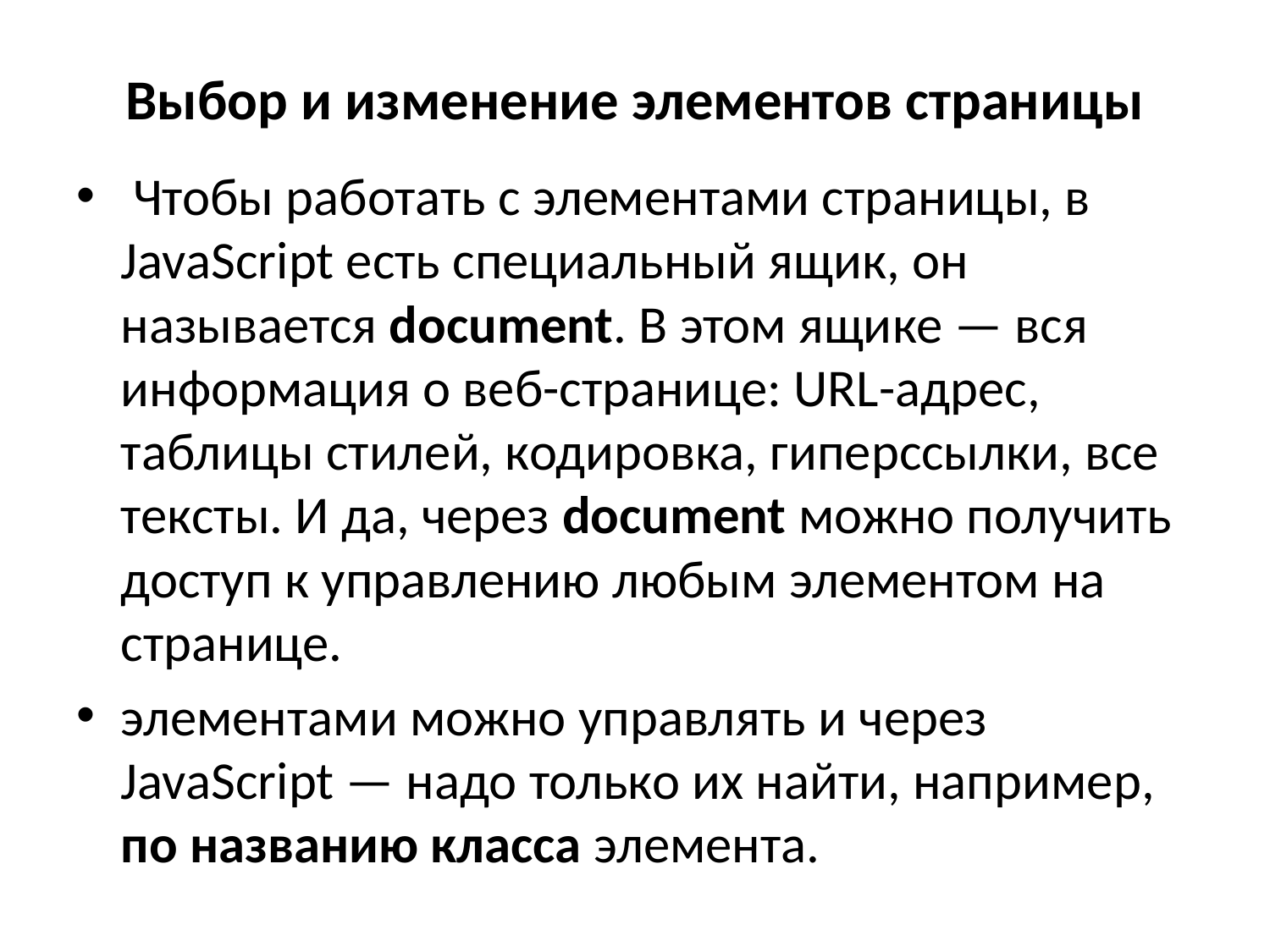

# Выбор и изменение элементов страницы
 Чтобы работать с элементами страницы, в JavaScript есть специальный ящик, он называется document. В этом ящике — вся информация о веб-странице: URL-адрес, таблицы стилей, кодировка, гиперссылки, все тексты. И да, через document можно получить доступ к управлению любым элементом на странице.
элементами можно управлять и через JavaScript — надо только их найти, например, по названию класса элемента.